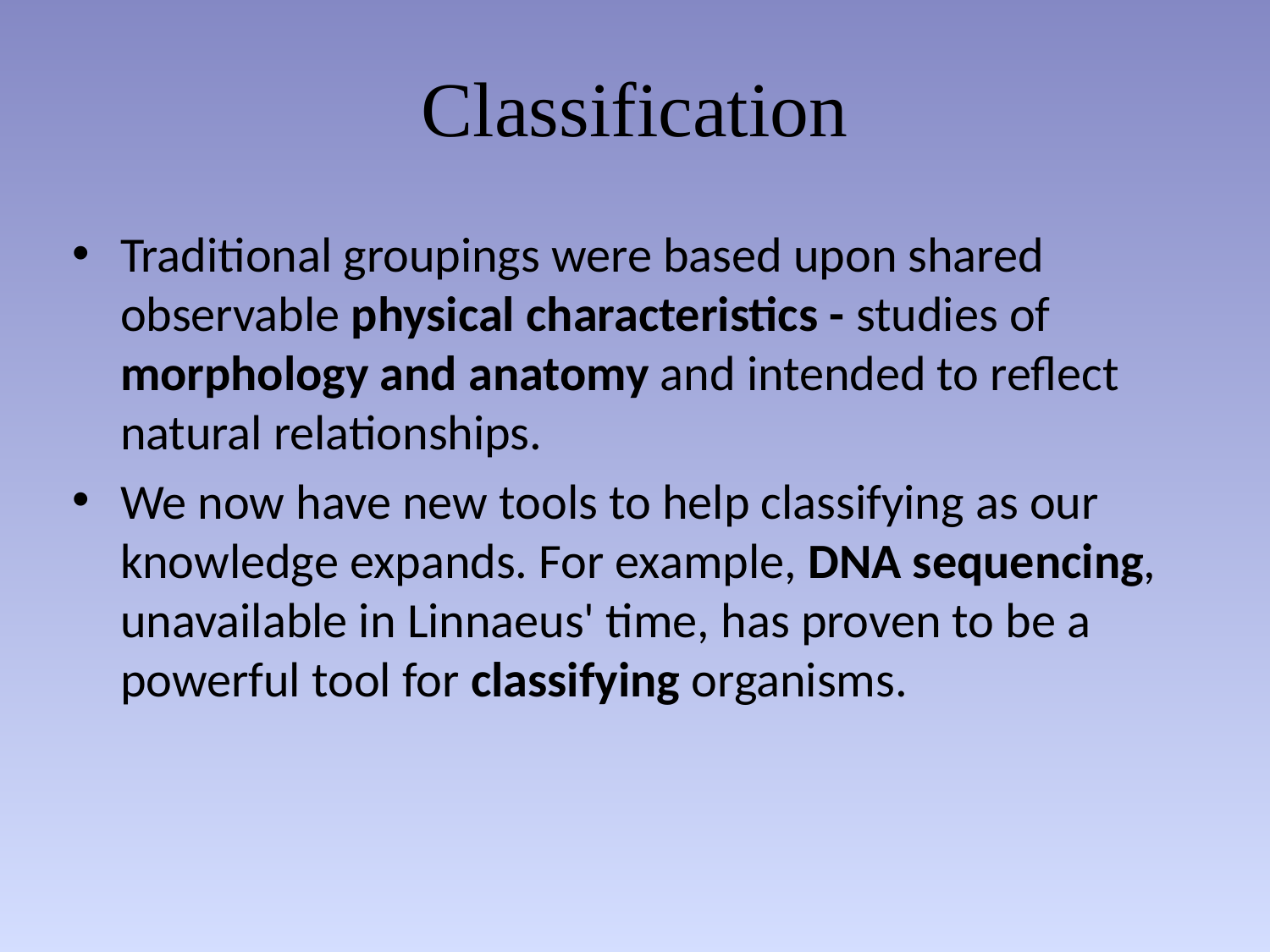

# Classification
Traditional groupings were based upon shared observable physical characteristics - studies of morphology and anatomy and intended to reflect natural relationships.
We now have new tools to help classifying as our knowledge expands. For example, DNA sequencing, unavailable in Linnaeus' time, has proven to be a powerful tool for classifying organisms.